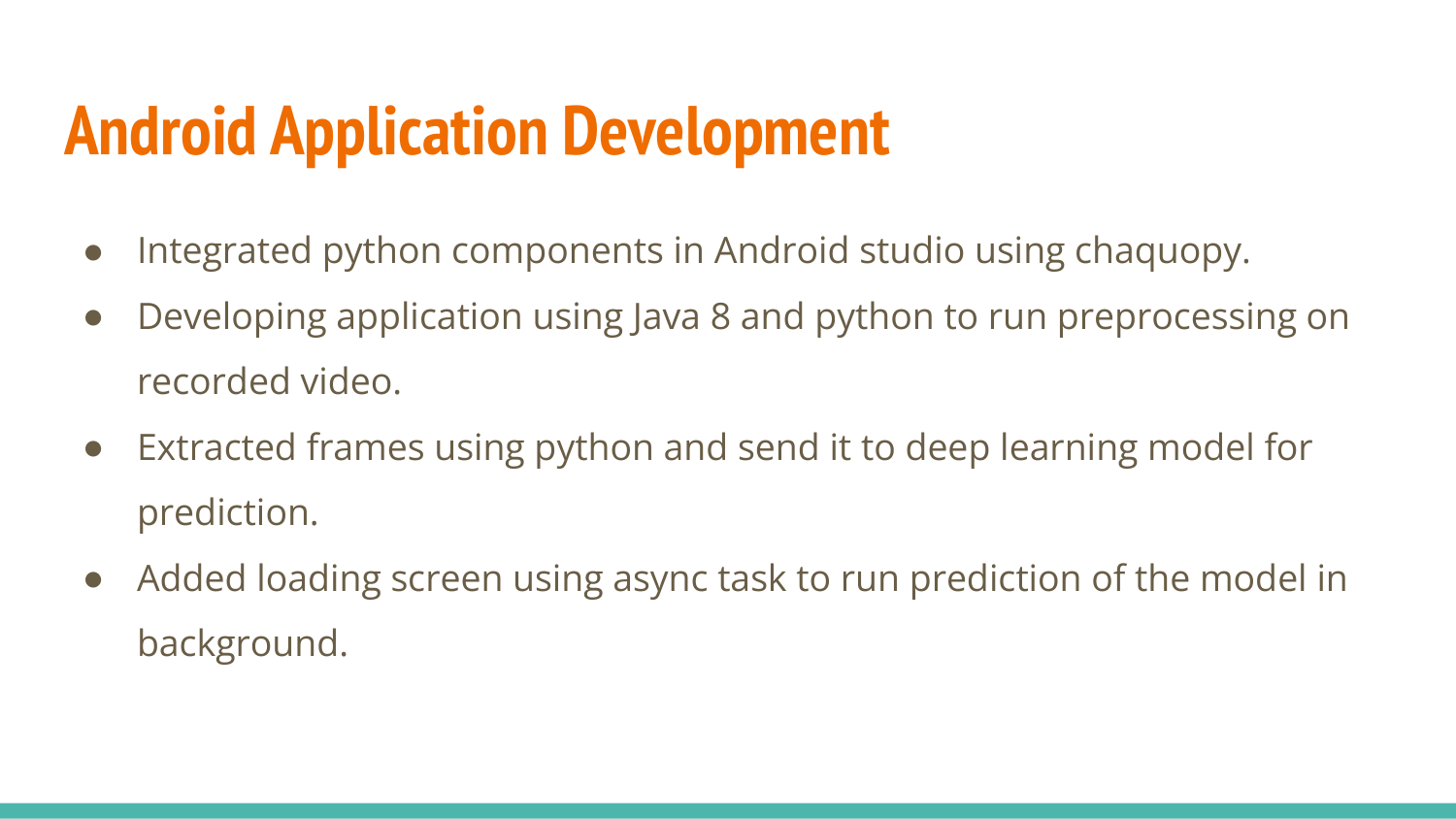

# Android Application Development
Integrated python components in Android studio using chaquopy.
Developing application using Java 8 and python to run preprocessing on recorded video.
Extracted frames using python and send it to deep learning model for prediction.
Added loading screen using async task to run prediction of the model in background.